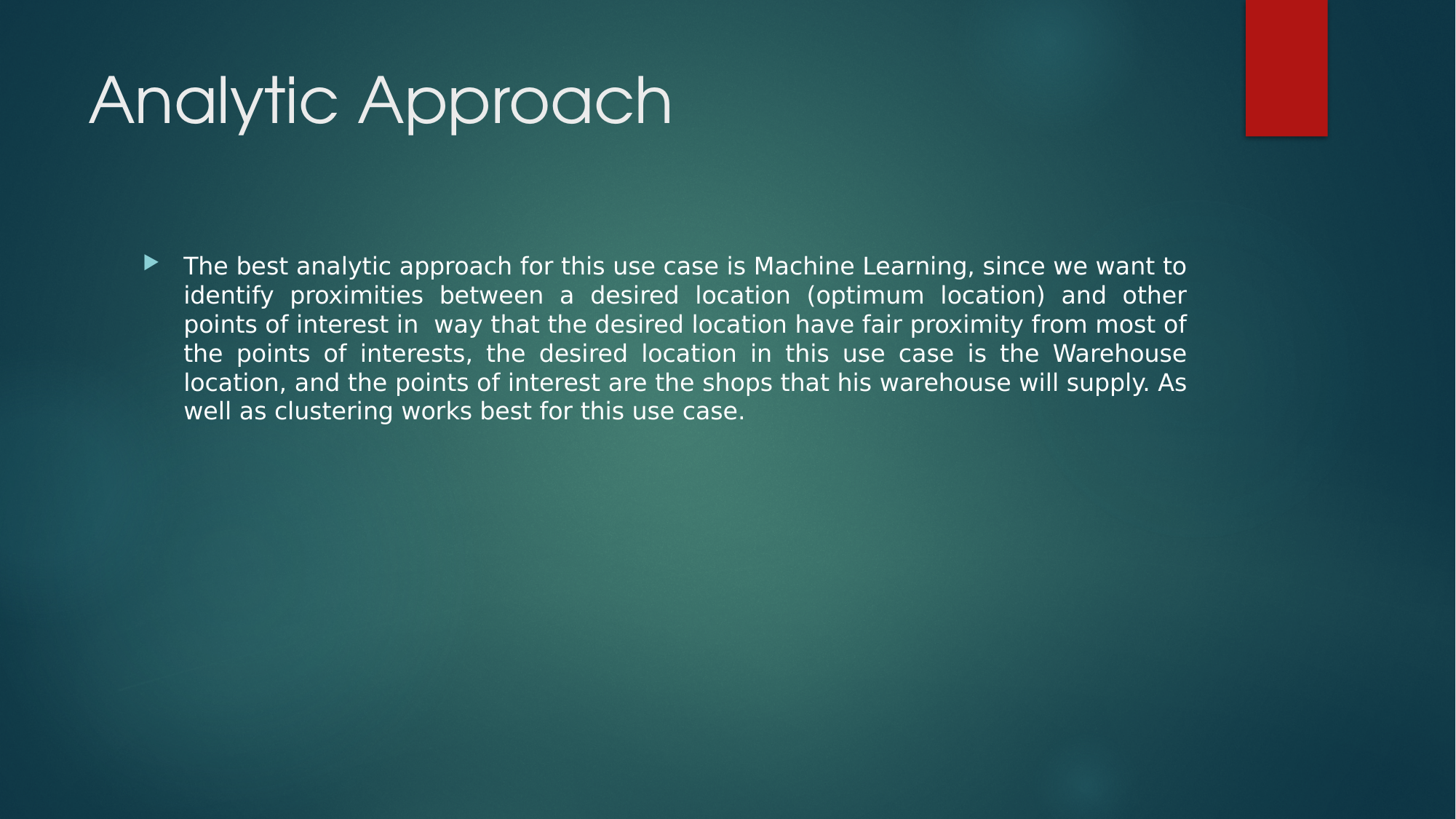

# Analytic Approach
The best analytic approach for this use case is Machine Learning, since we want to identify proximities between a desired location (optimum location) and other points of interest in  way that the desired location have fair proximity from most of the points of interests, the desired location in this use case is the Warehouse location, and the points of interest are the shops that his warehouse will supply. As well as clustering works best for this use case.